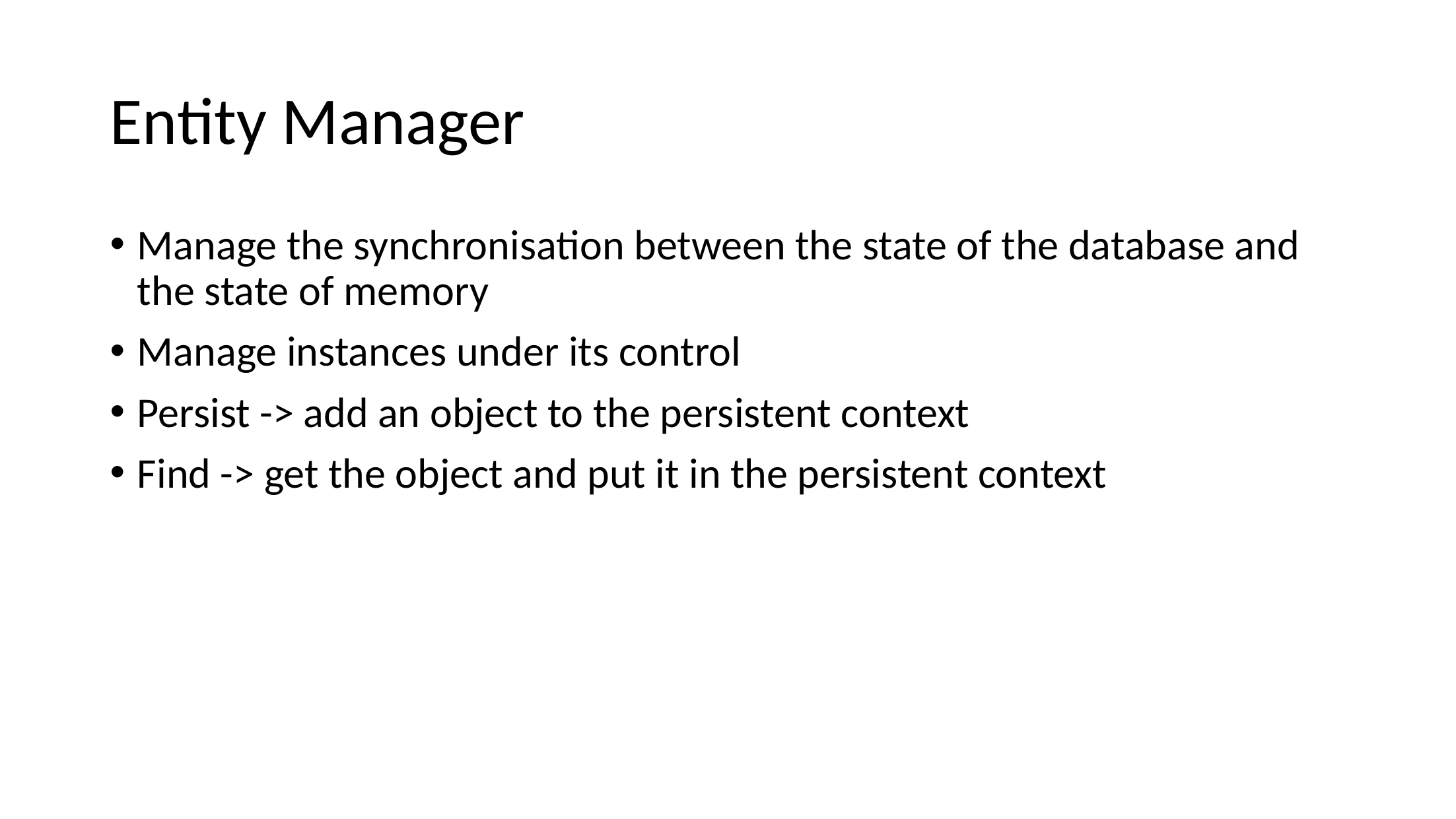

# Entity Manager
Manage the synchronisation between the state of the database and the state of memory
Manage instances under its control
Persist -> add an object to the persistent context
Find -> get the object and put it in the persistent context